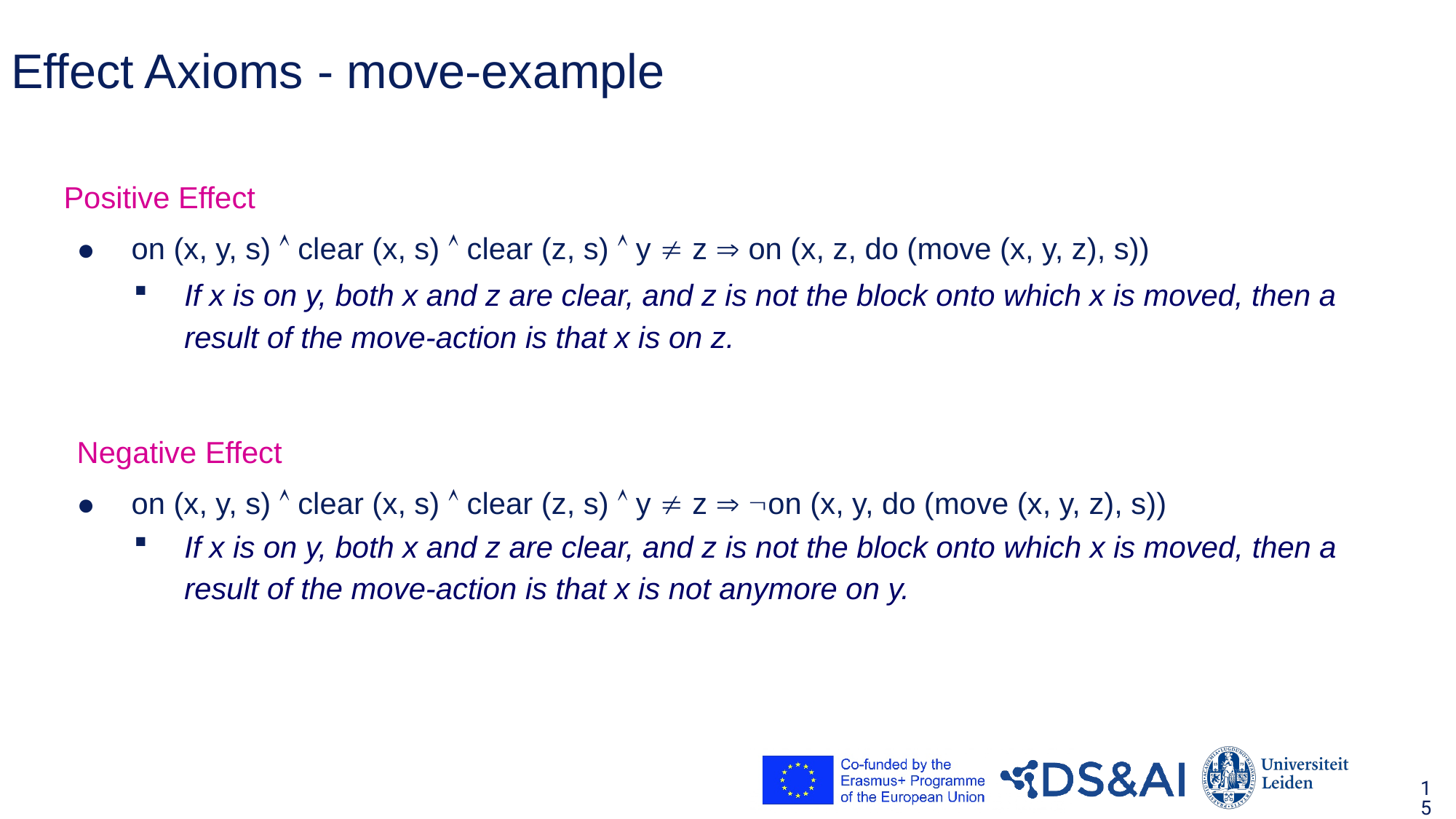

# Effect Axioms - move-example
Positive Effect
on (x, y, s) ∧ clear (x, s) ∧ clear (z, s) ∧ y ≠ z ⇒ on (x, z, do (move (x, y, z), s))

Negative Effect
on (x, y, s) ∧ clear (x, s) ∧ clear (z, s) ∧ y ≠ z ⇒ ¬on (x, y, do (move (x, y, z), s))

If x is on y, both x and z are clear, and z is not the block onto which x is moved, then a result of the move-action is that x is on z.

If x is on y, both x and z are clear, and z is not the block onto which x is moved, then a result of the move-action is that x is not anymore on y.
15